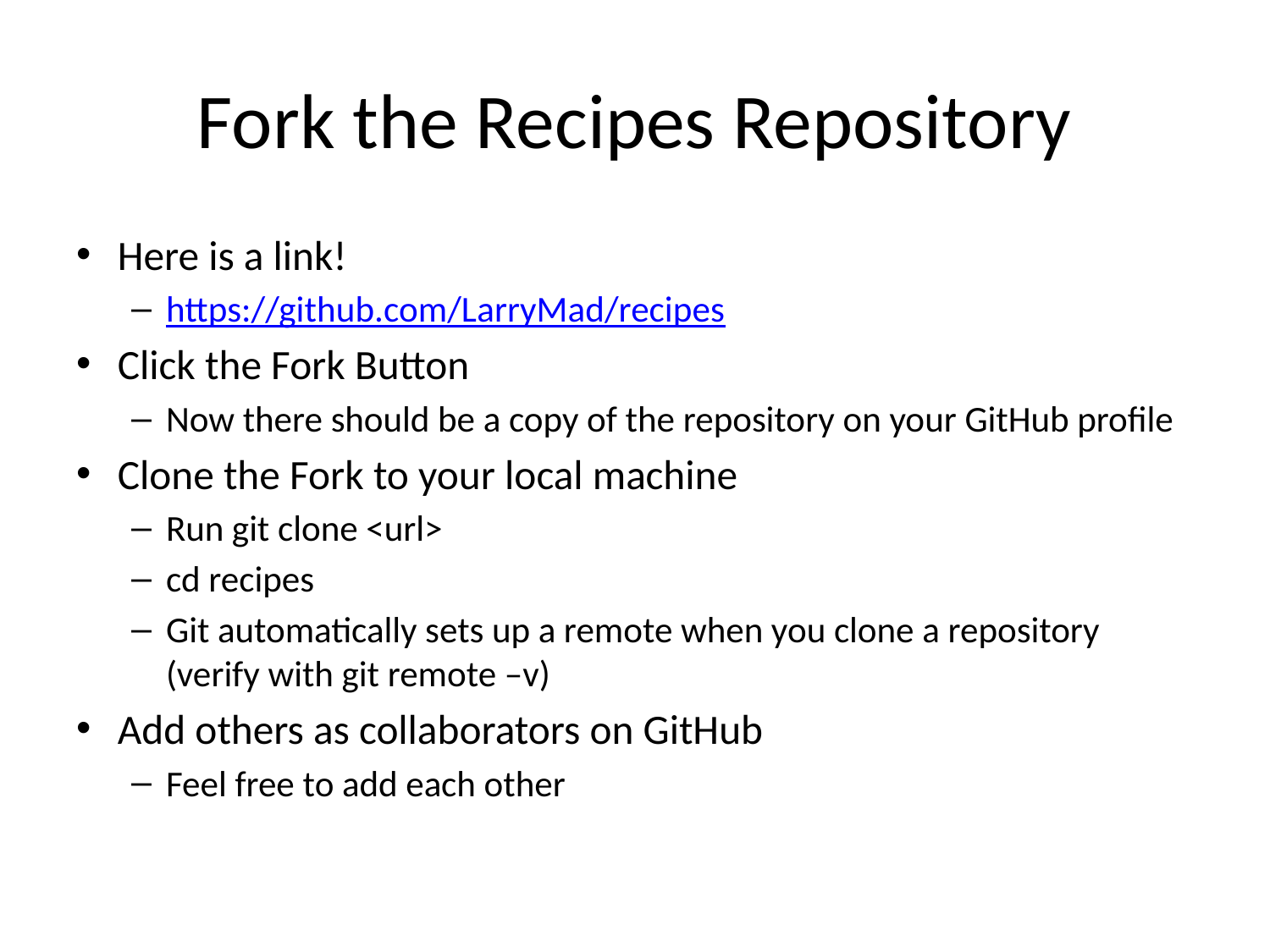

# Fork the Recipes Repository
Here is a link!
https://github.com/LarryMad/recipes
Click the Fork Button
Now there should be a copy of the repository on your GitHub profile
Clone the Fork to your local machine
Run git clone <url>
cd recipes
Git automatically sets up a remote when you clone a repository (verify with git remote –v)
Add others as collaborators on GitHub
Feel free to add each other